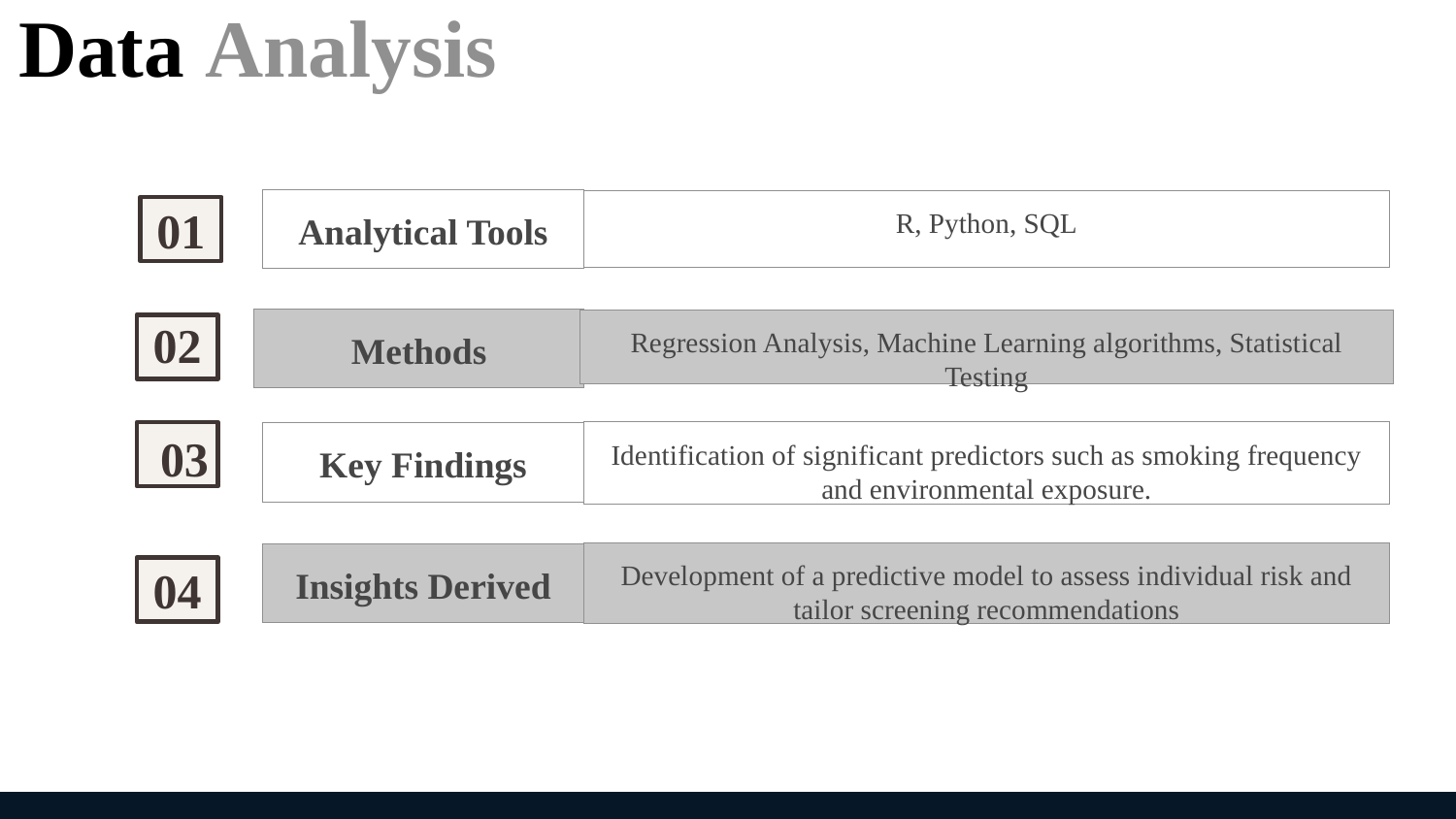

Data Analysis
Analytical Tools
R, Python, SQL

01
Methods
Regression Analysis, Machine Learning algorithms, Statistical Testing

02

03
Identification of significant predictors such as smoking frequency and environmental exposure.

Key Findings
Development of a predictive model to assess individual risk and tailor screening recommendations
Insights Derived

04